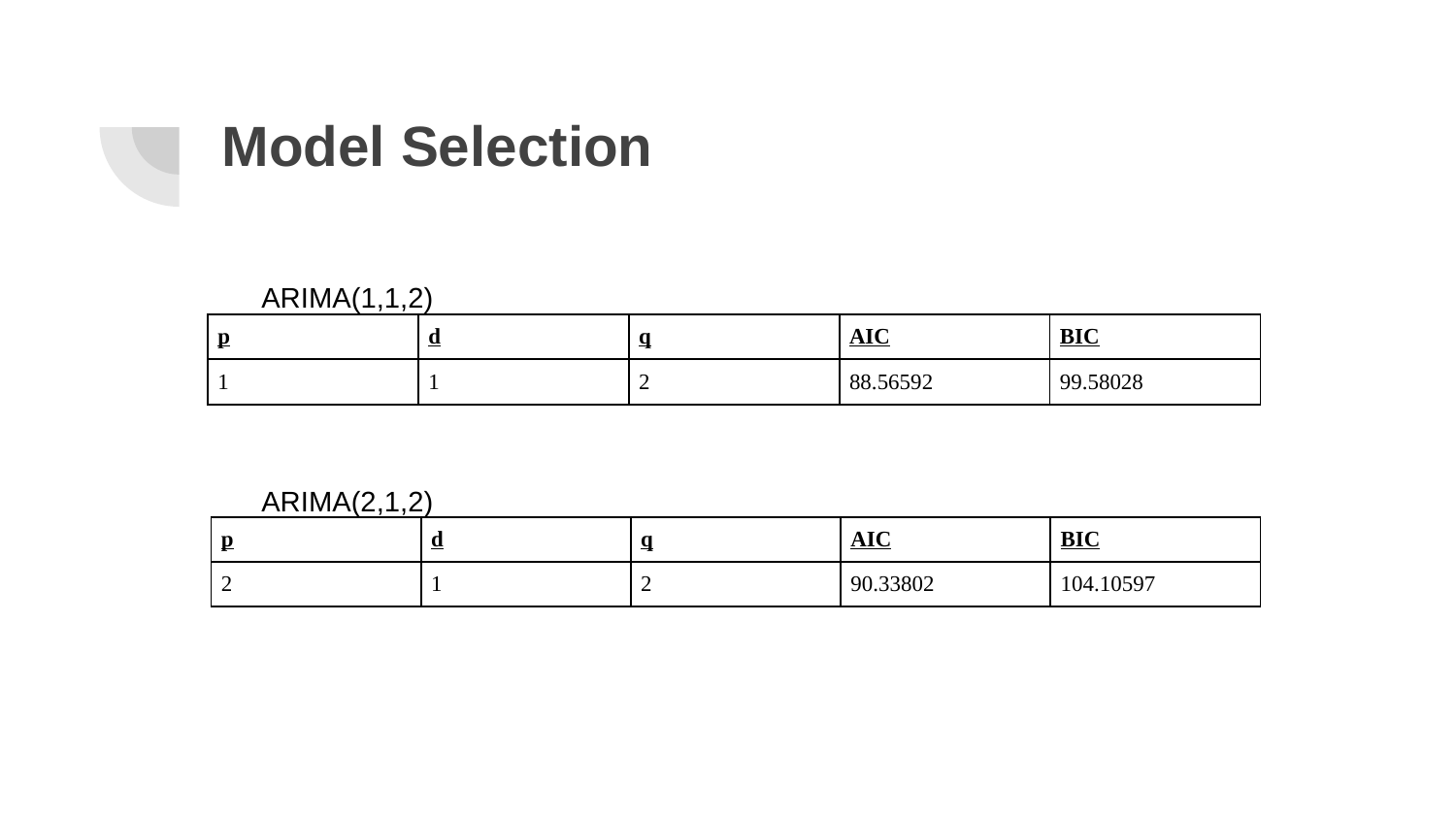

# Model Selection
ARIMA(1,1,2)
| p | d | q | AIC | BIC |
| --- | --- | --- | --- | --- |
| 1 | 1 | 2 | 88.56592 | 99.58028 |
ARIMA(2,1,2)
| p | d | q | AIC | BIC |
| --- | --- | --- | --- | --- |
| 2 | 1 | 2 | 90.33802 | 104.10597 |